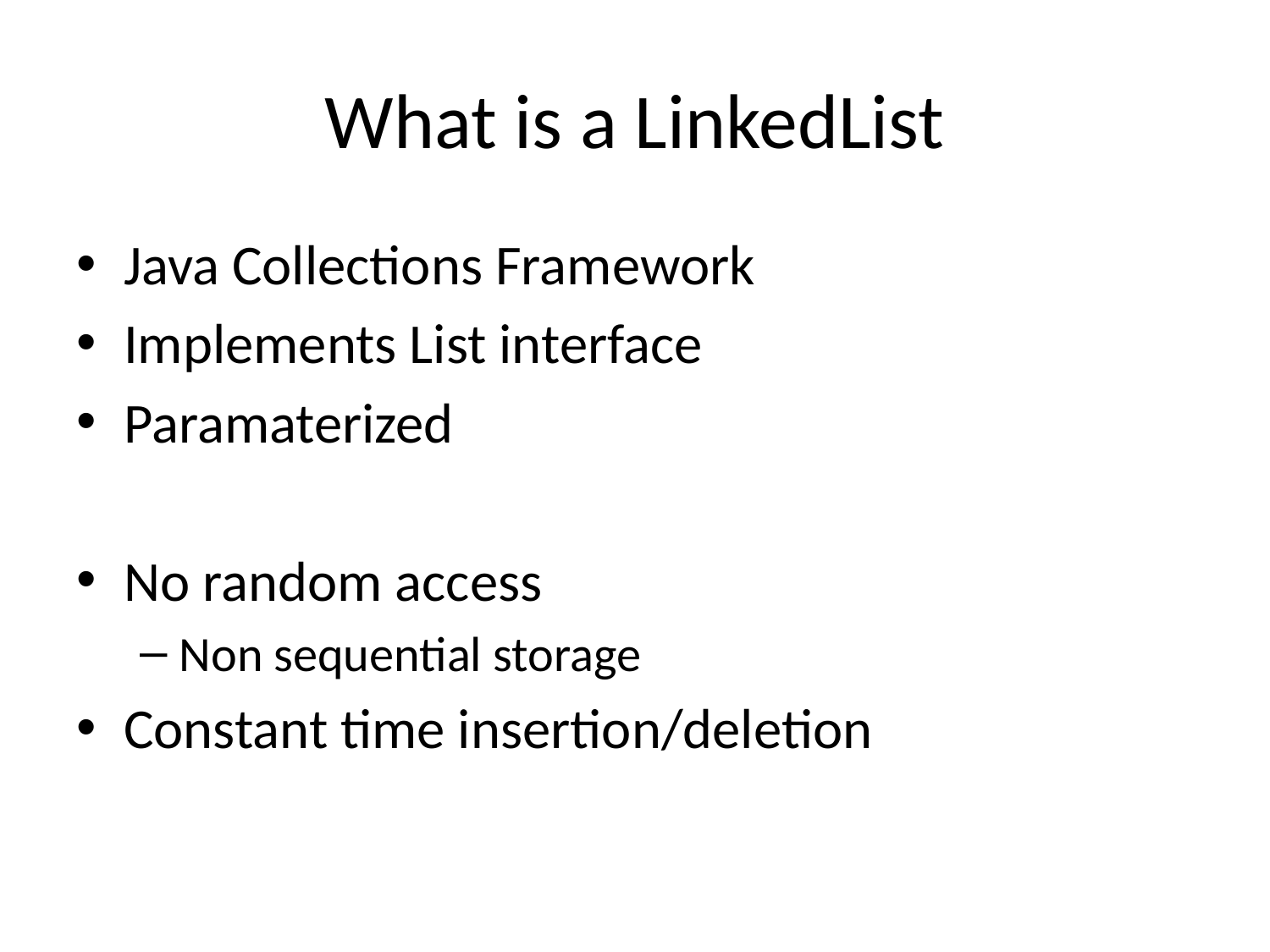

# What is a LinkedList
Java Collections Framework
Implements List interface
Paramaterized

No random access
Non sequential storage
Constant time insertion/deletion